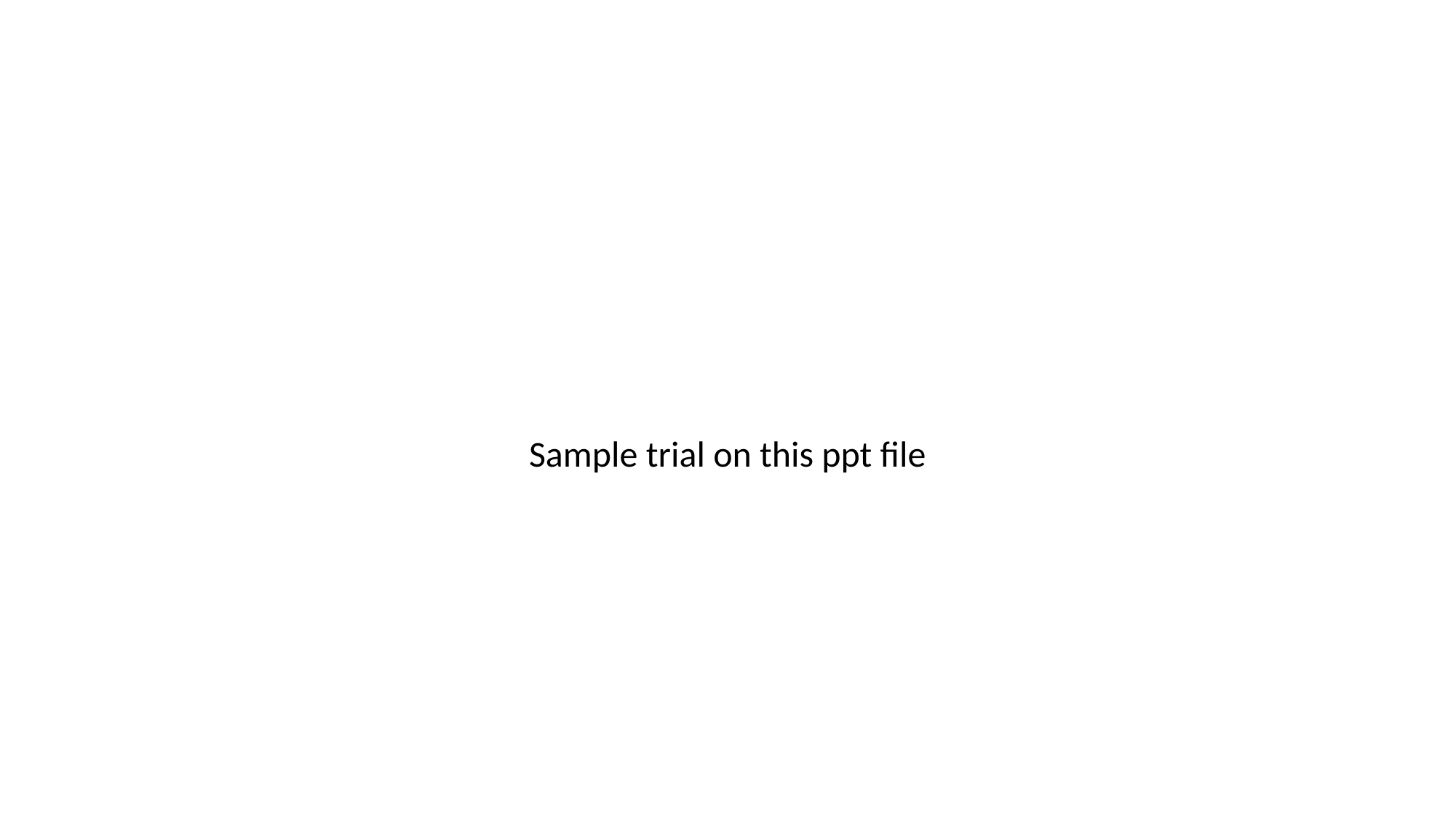

#
Sample trial on this ppt file